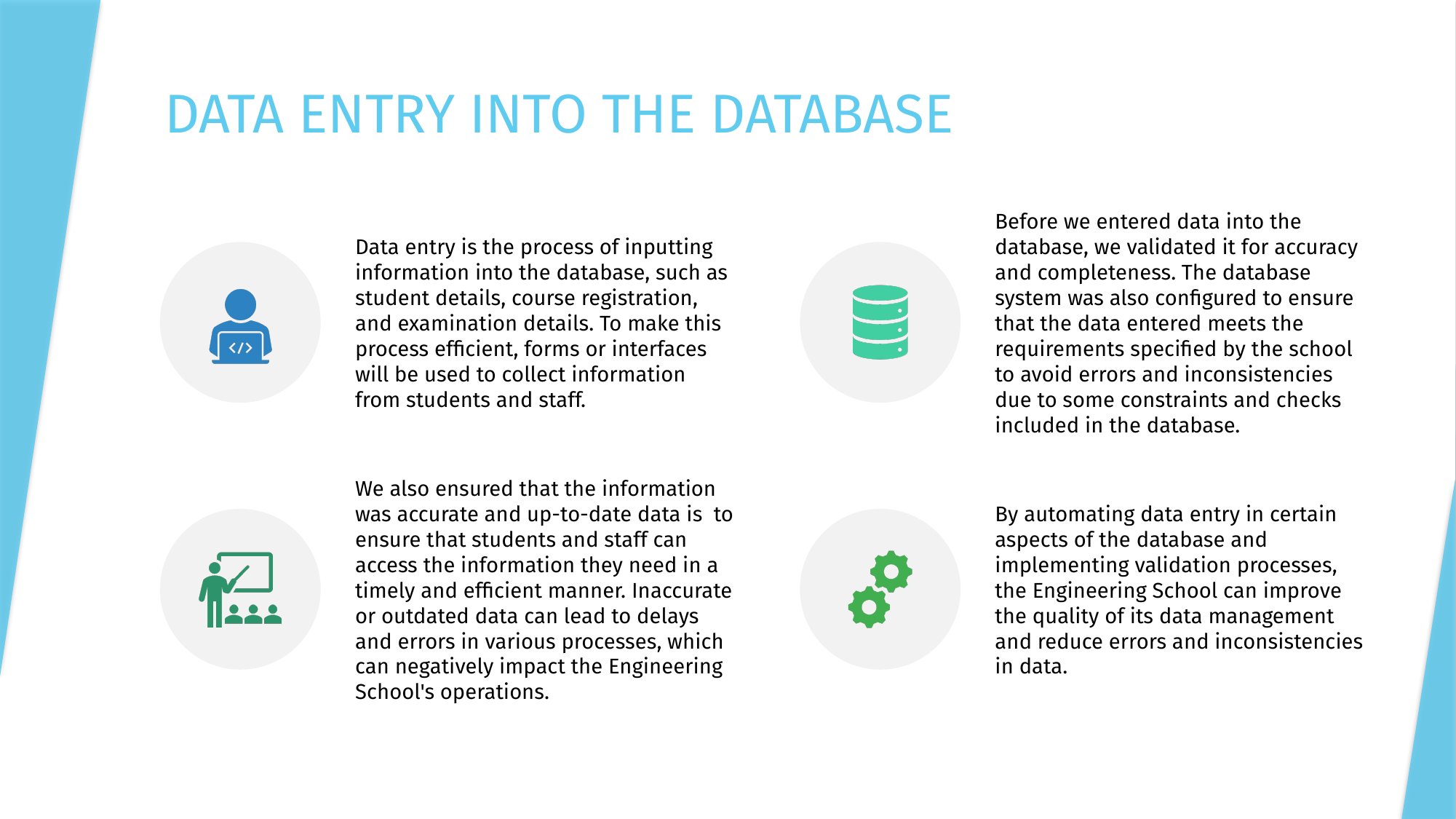

# DATA ENTRY INTO THE DATABASE
Data entry is the process of inputting information into the database, such as student details, course registration, and examination details. To make this process efficient, forms or interfaces will be used to collect information from students and staff.
Before we entered data into the database, we validated it for accuracy and completeness. The database system was also configured to ensure that the data entered meets the requirements specified by the school to avoid errors and inconsistencies due to some constraints and checks included in the database.
We also ensured that the information was accurate and up-to-date data is  to ensure that students and staff can access the information they need in a timely and efficient manner. Inaccurate or outdated data can lead to delays and errors in various processes, which can negatively impact the Engineering School's operations.
By automating data entry in certain aspects of the database and implementing validation processes, the Engineering School can improve the quality of its data management and reduce errors and inconsistencies in data.